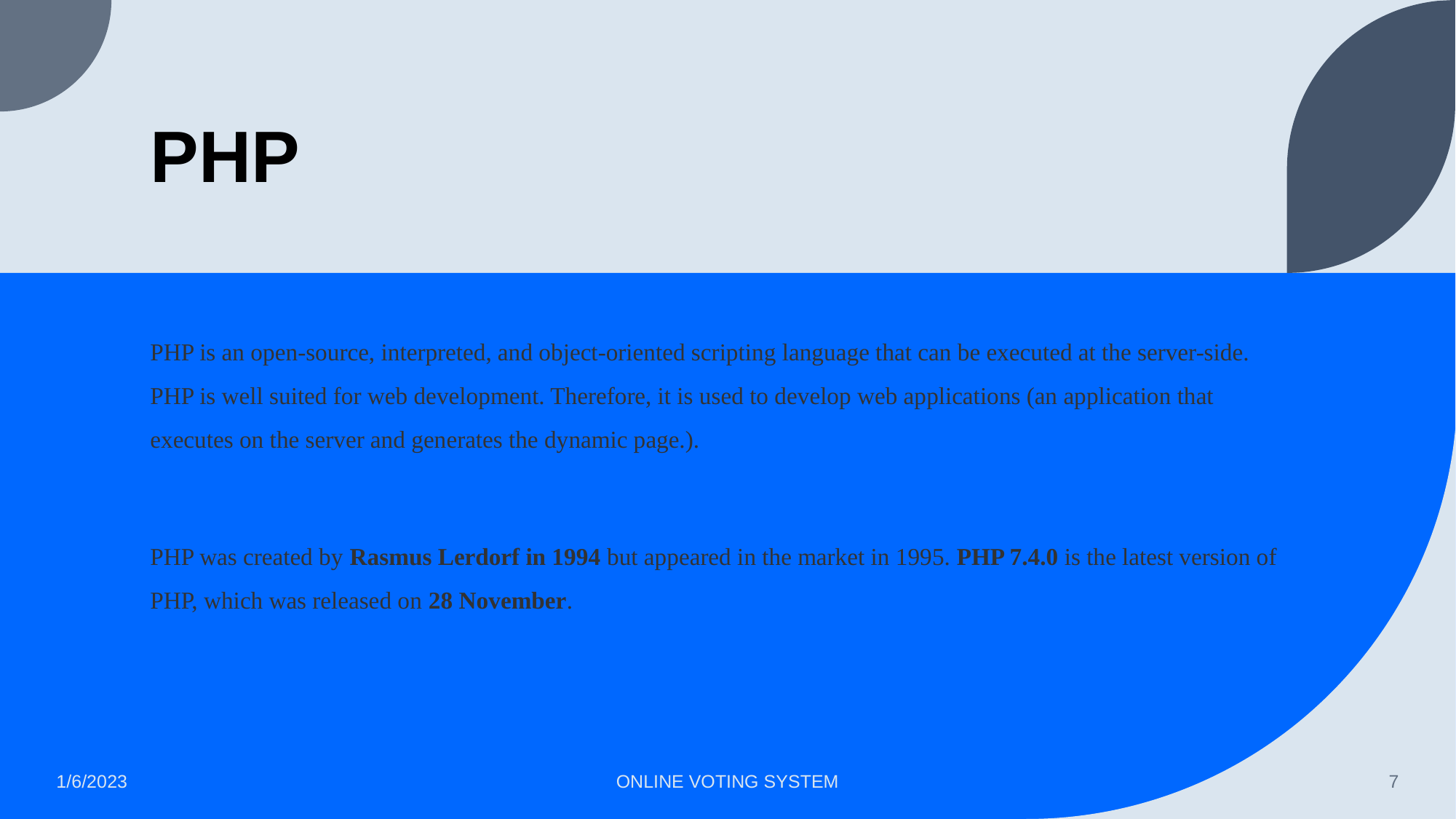

# PHP
PHP is an open-source, interpreted, and object-oriented scripting language that can be executed at the server-side. PHP is well suited for web development. Therefore, it is used to develop web applications (an application that executes on the server and generates the dynamic page.).

PHP was created by Rasmus Lerdorf in 1994 but appeared in the market in 1995. PHP 7.4.0 is the latest version of PHP, which was released on 28 November.
1/6/2023
ONLINE VOTING SYSTEM
7